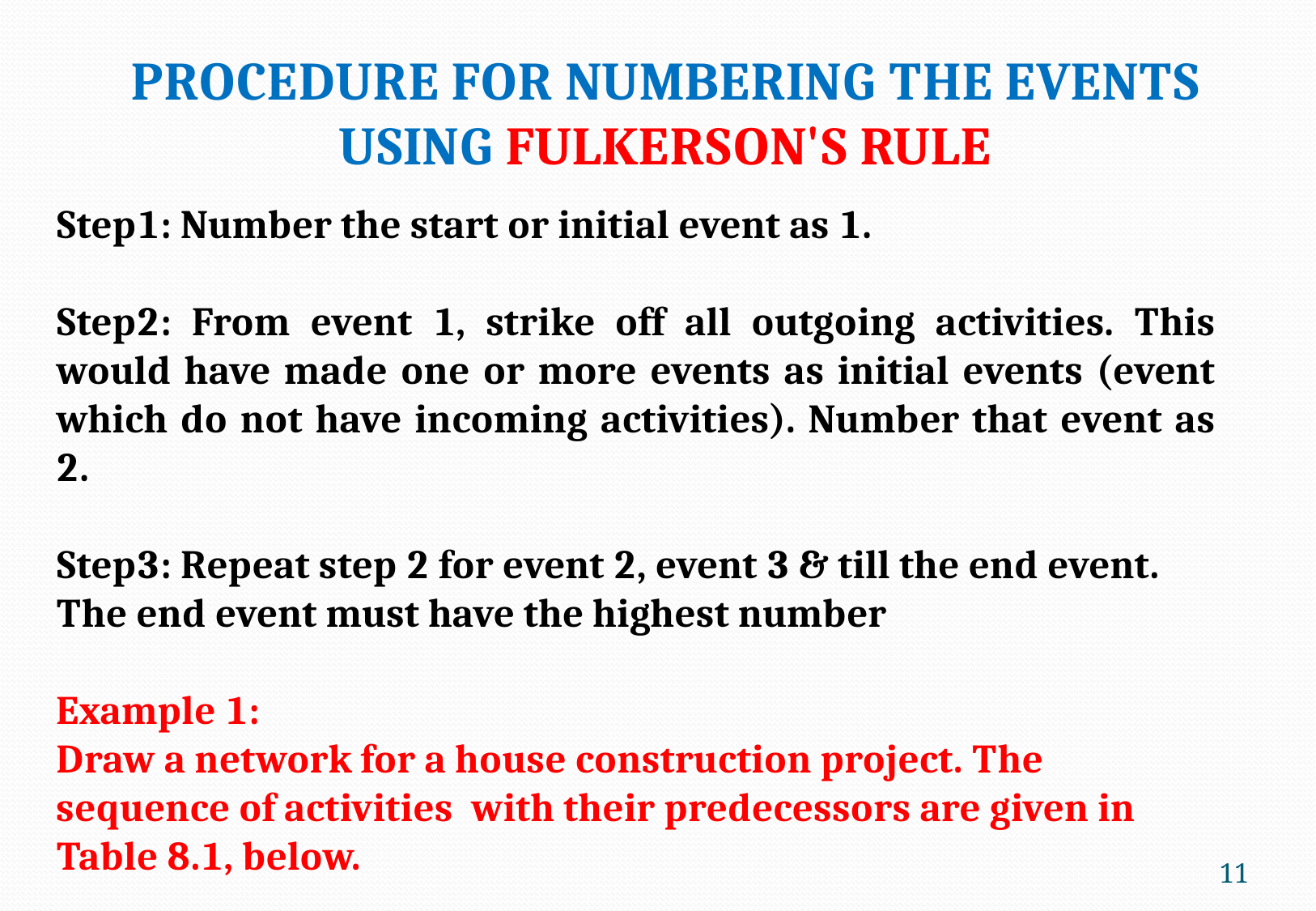

PROCEDURE FOR NUMBERING THE EVENTS
USING FULKERSON'S RULE
Step1: Number the start or initial event as 1.

Step2: From event 1, strike off all outgoing activities. This would have made one or more events as initial events (event which do not have incoming activities). Number that event as 2.

Step3: Repeat step 2 for event 2, event 3 & till the end event. The end event must have the highest number

Example 1:
Draw a network for a house construction project. The sequence of activities  with their predecessors are given in Table 8.1, below.
11